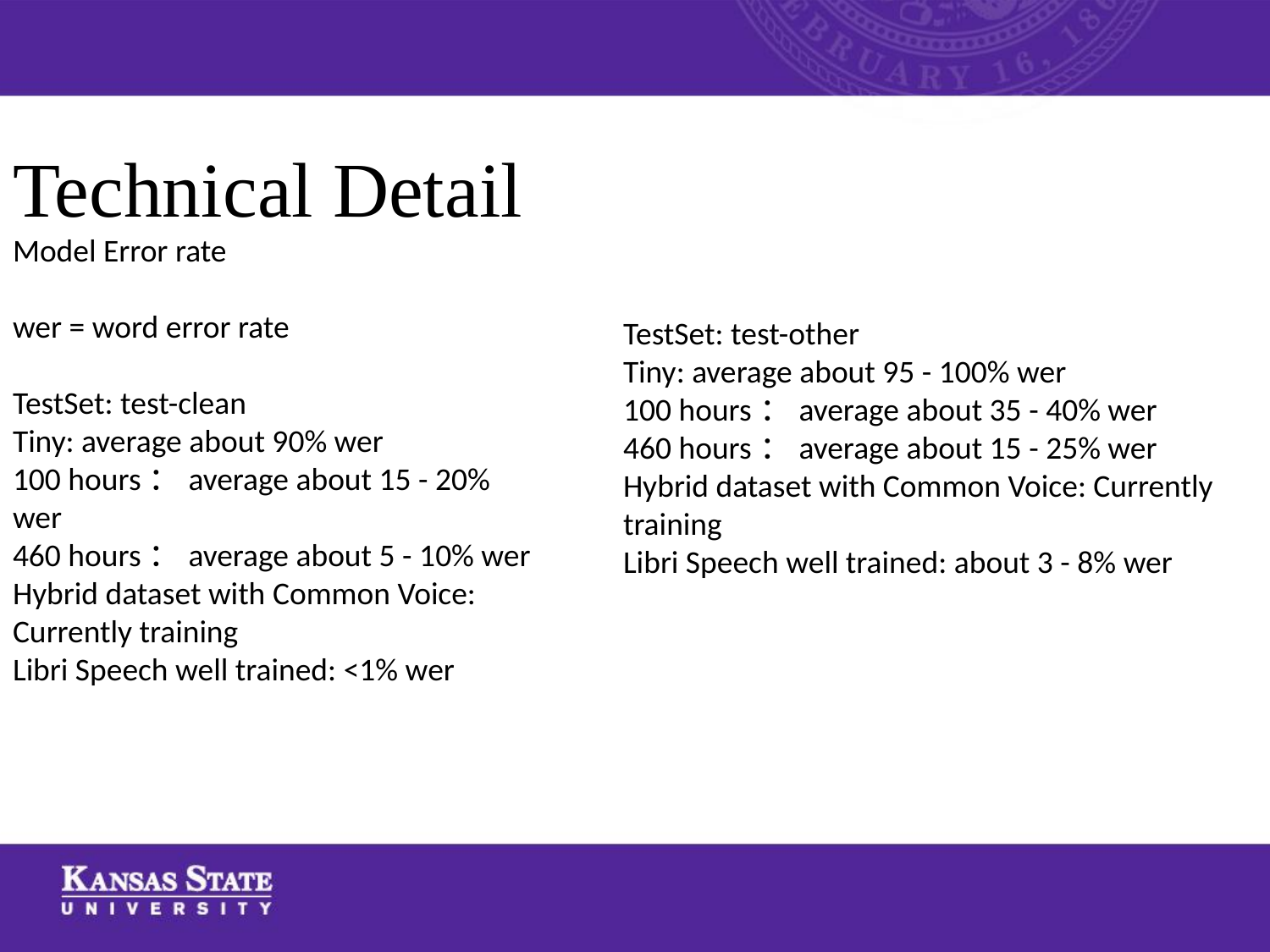

Technical Detail
Model Error rate

wer = word error rate

TestSet: test-clean
Tiny: average about 90% wer
100 hours：average about 15 - 20% wer
460 hours：average about 5 - 10% wer
Hybrid dataset with Common Voice: Currently training
Libri Speech well trained: <1% wer

TestSet: test-other
Tiny: average about 95 - 100% wer
100 hours：average about 35 - 40% wer
460 hours：average about 15 - 25% wer
Hybrid dataset with Common Voice: Currently training
Libri Speech well trained: about 3 - 8% wer